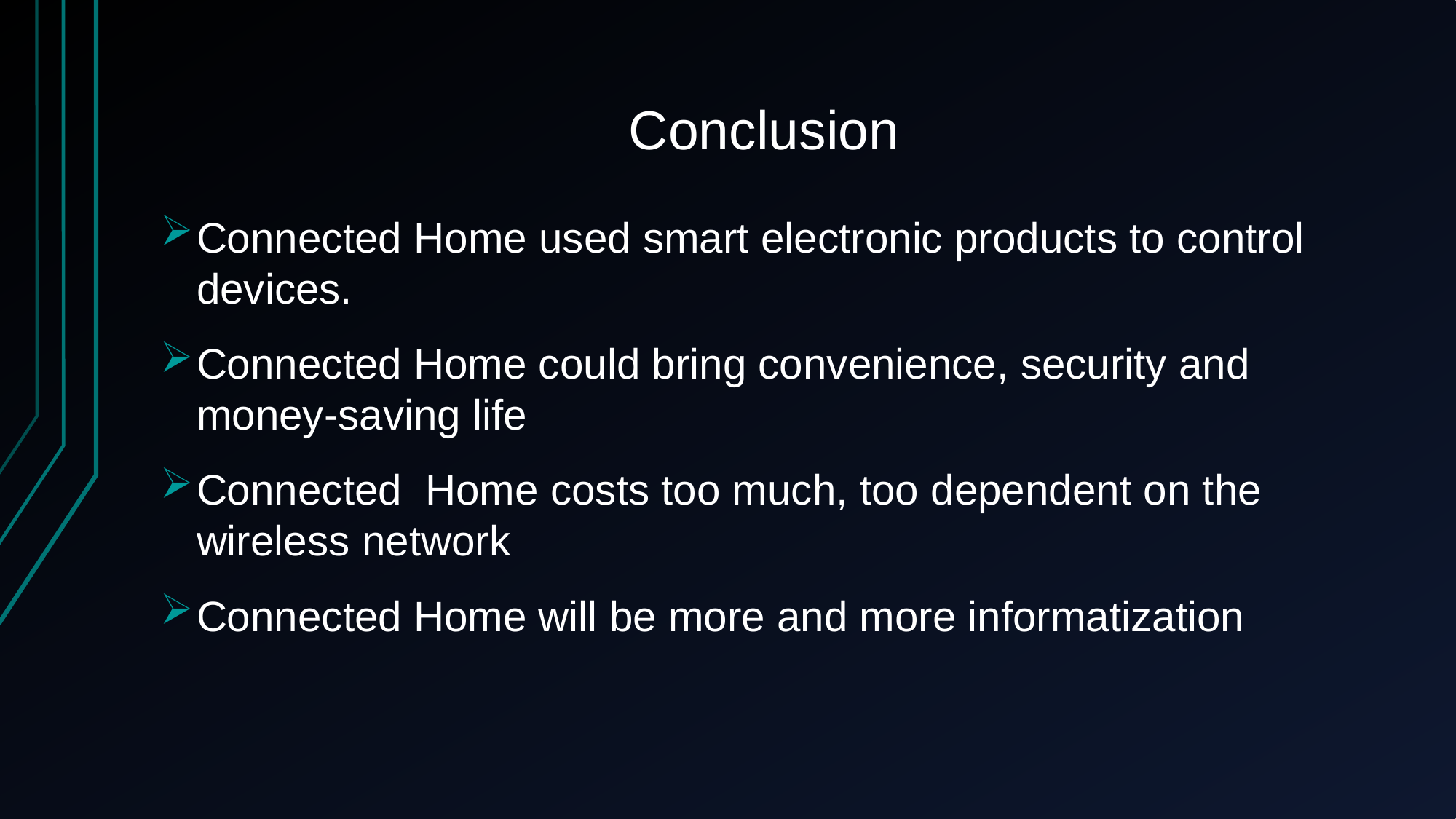

# Conclusion
Connected Home used smart electronic products to control devices.
Connected Home could bring convenience, security and money-saving life
Connected  Home costs too much, too dependent on the wireless network
Connected Home will be more and more informatization